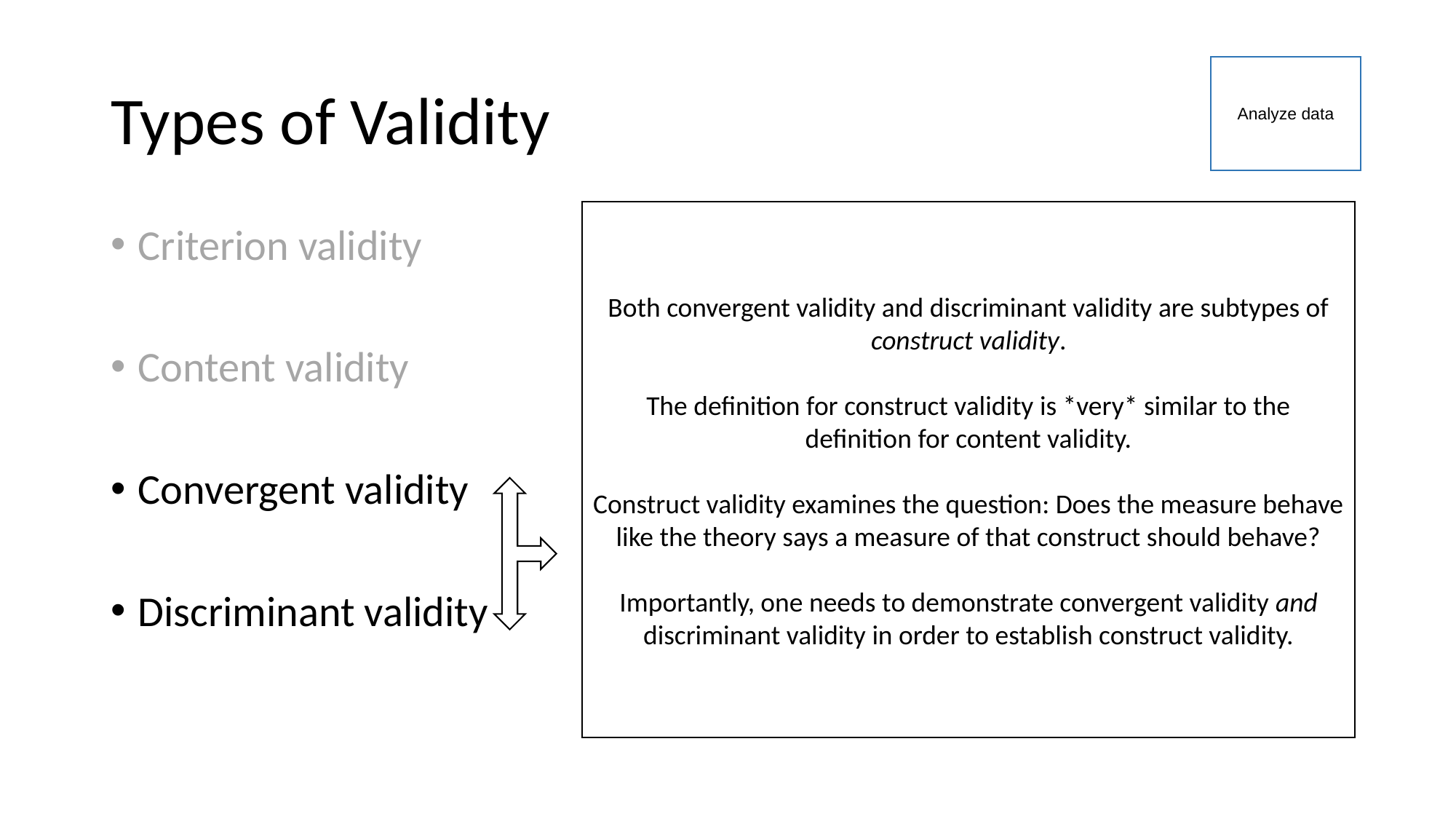

# Types of Validity
Analyze data
Both convergent validity and discriminant validity are subtypes of construct validity.

The definition for construct validity is *very* similar to the definition for content validity.

Construct validity examines the question: Does the measure behave like the theory says a measure of that construct should behave?

Importantly, one needs to demonstrate convergent validity and discriminant validity in order to establish construct validity.
Criterion validity

Content validity

Convergent validity

Discriminant validity